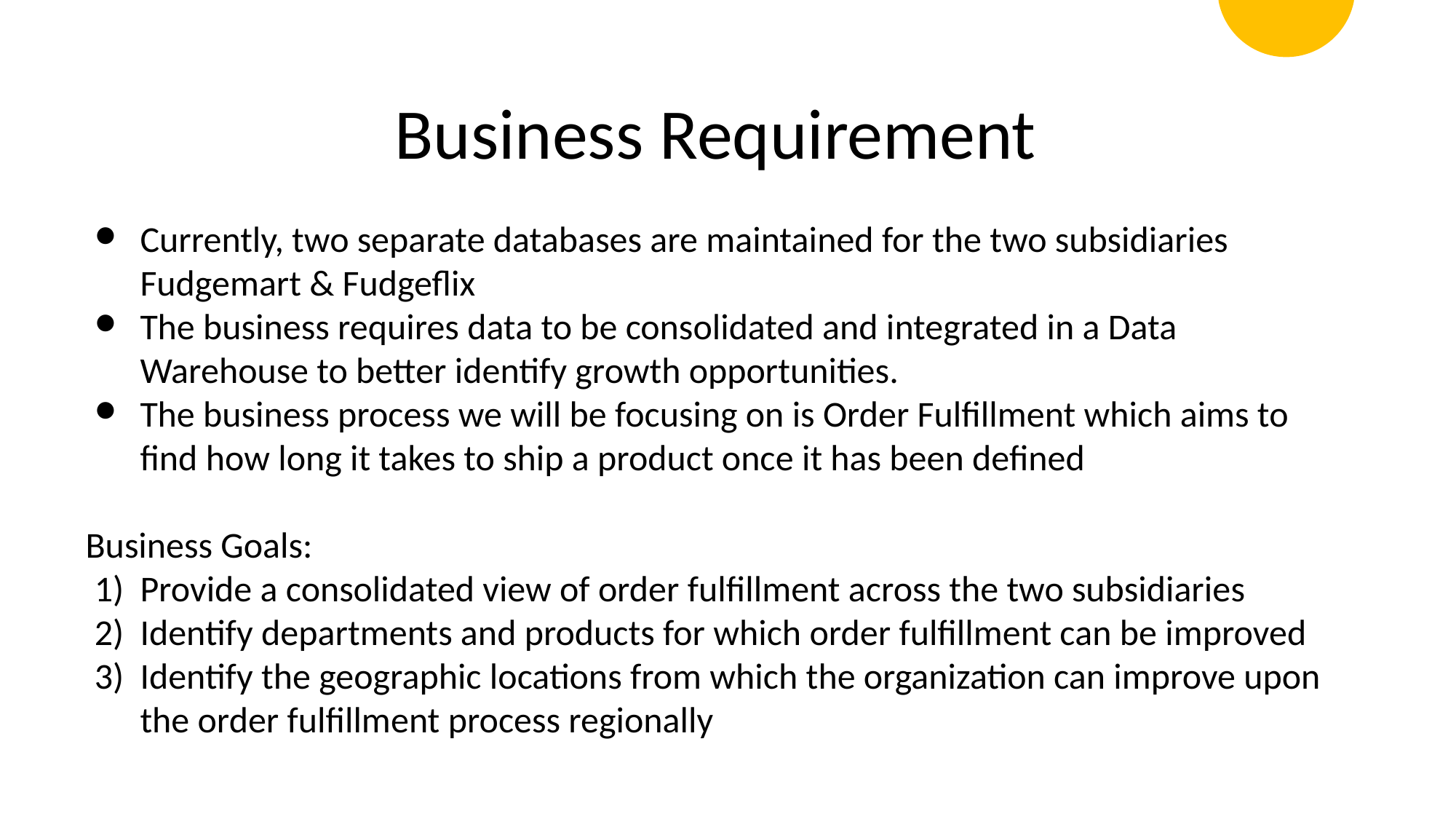

# Business Requirement
Currently, two separate databases are maintained for the two subsidiaries Fudgemart & Fudgeflix
The business requires data to be consolidated and integrated in a Data Warehouse to better identify growth opportunities.
The business process we will be focusing on is Order Fulfillment which aims to find how long it takes to ship a product once it has been defined

Business Goals:
Provide a consolidated view of order fulfillment across the two subsidiaries
Identify departments and products for which order fulfillment can be improved
Identify the geographic locations from which the organization can improve upon the order fulfillment process regionally